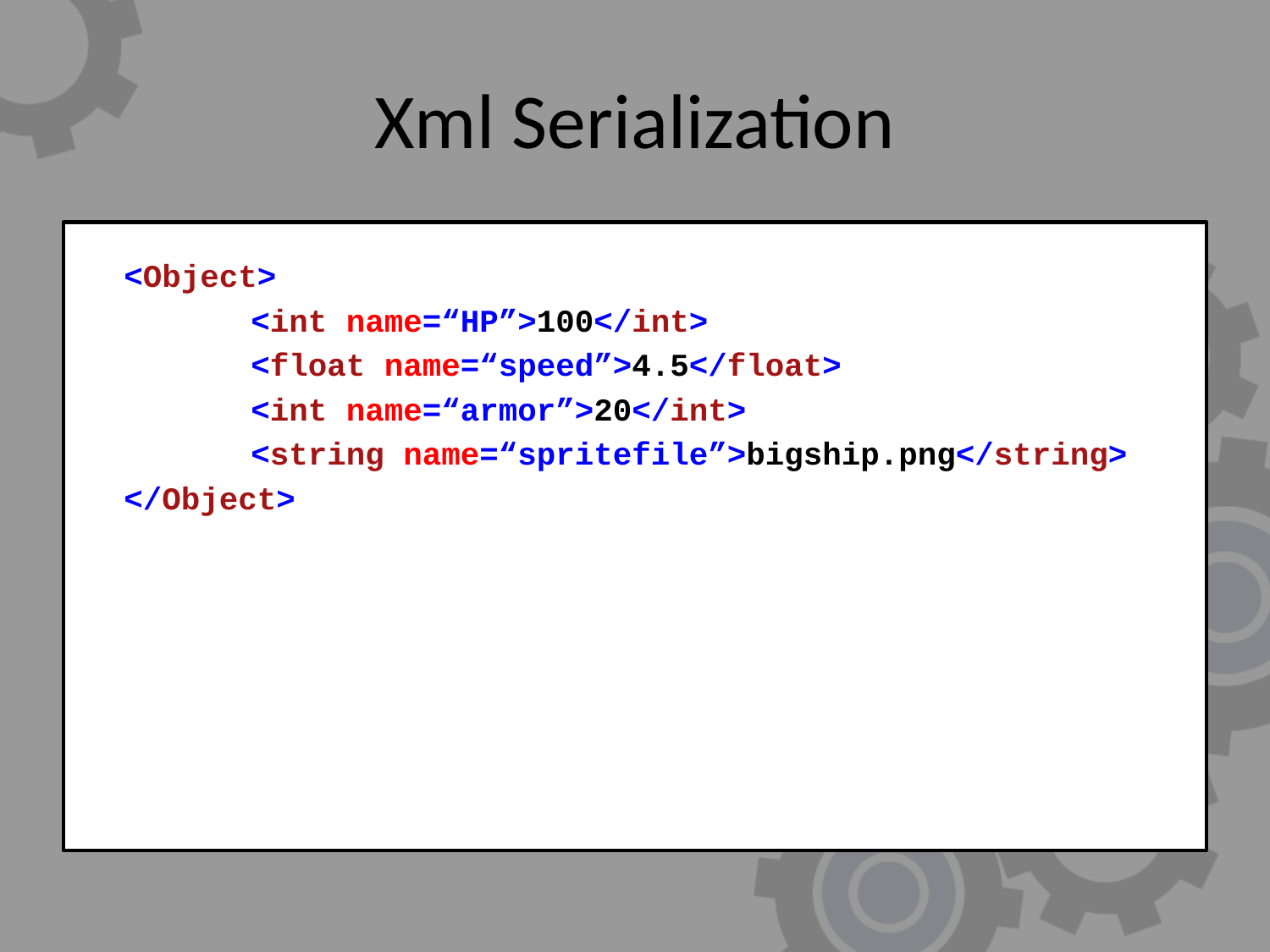

# Xml Serialization

	<Object>
		<int name=“HP”>100</int>
		<float name=“speed”>4.5</float>
		<int name=“armor”>20</int>
		<string name=“spritefile”>bigship.png</string>
	</Object>